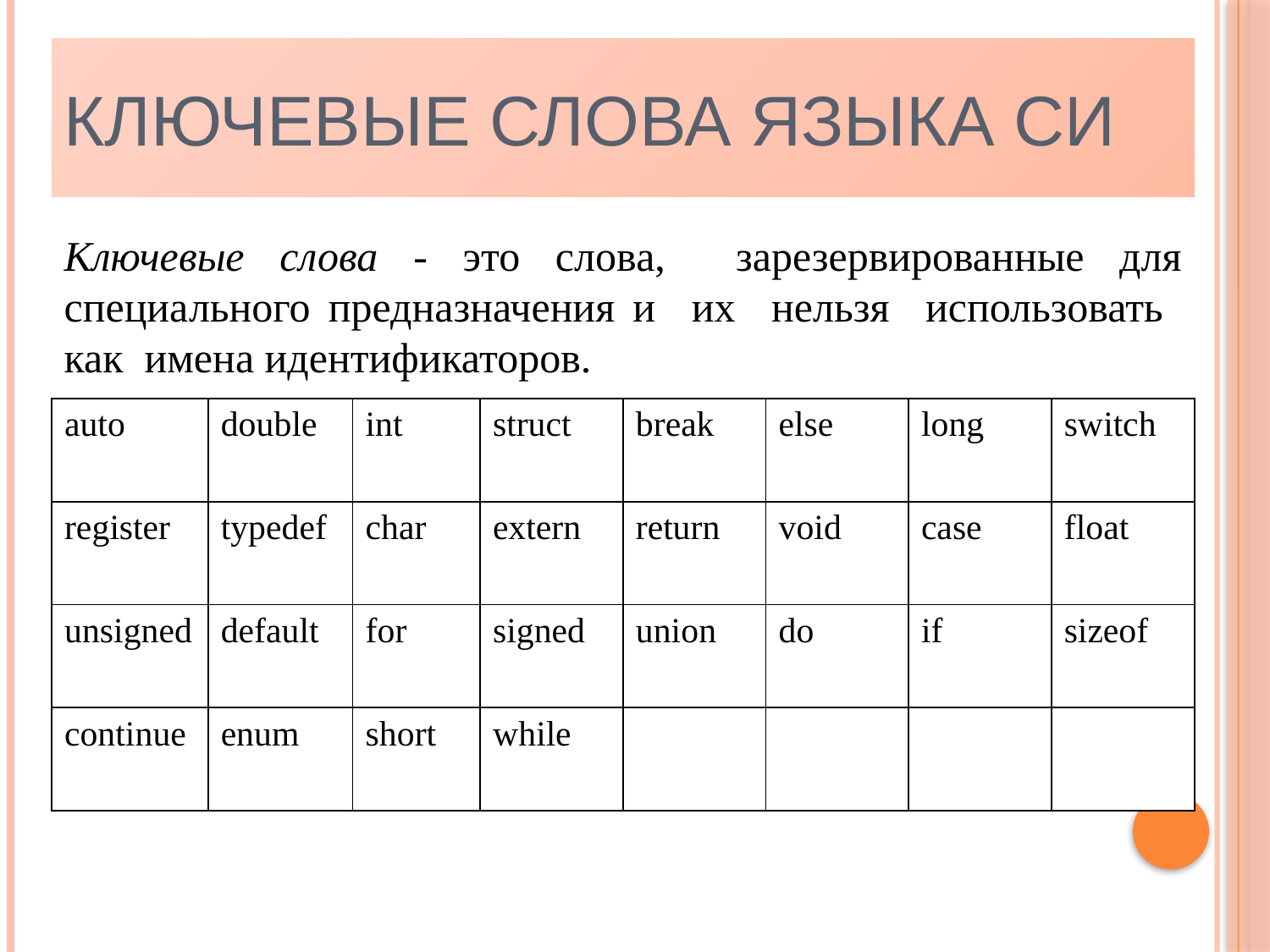

# Ключевые слова языка Си
Ключевые слова - это слова,  зарезервированные для специального предназначения и  их  нельзя  использовать  как  имена идентификаторов.

| auto | double | int | struct | break | else | long | switch |
| --- | --- | --- | --- | --- | --- | --- | --- |
| register | typedef | char | extern | return | void | case | float |
| unsigned | default | for | signed | union | do | if | sizeof |
| continue | enum | short | while |  |  |  |  |